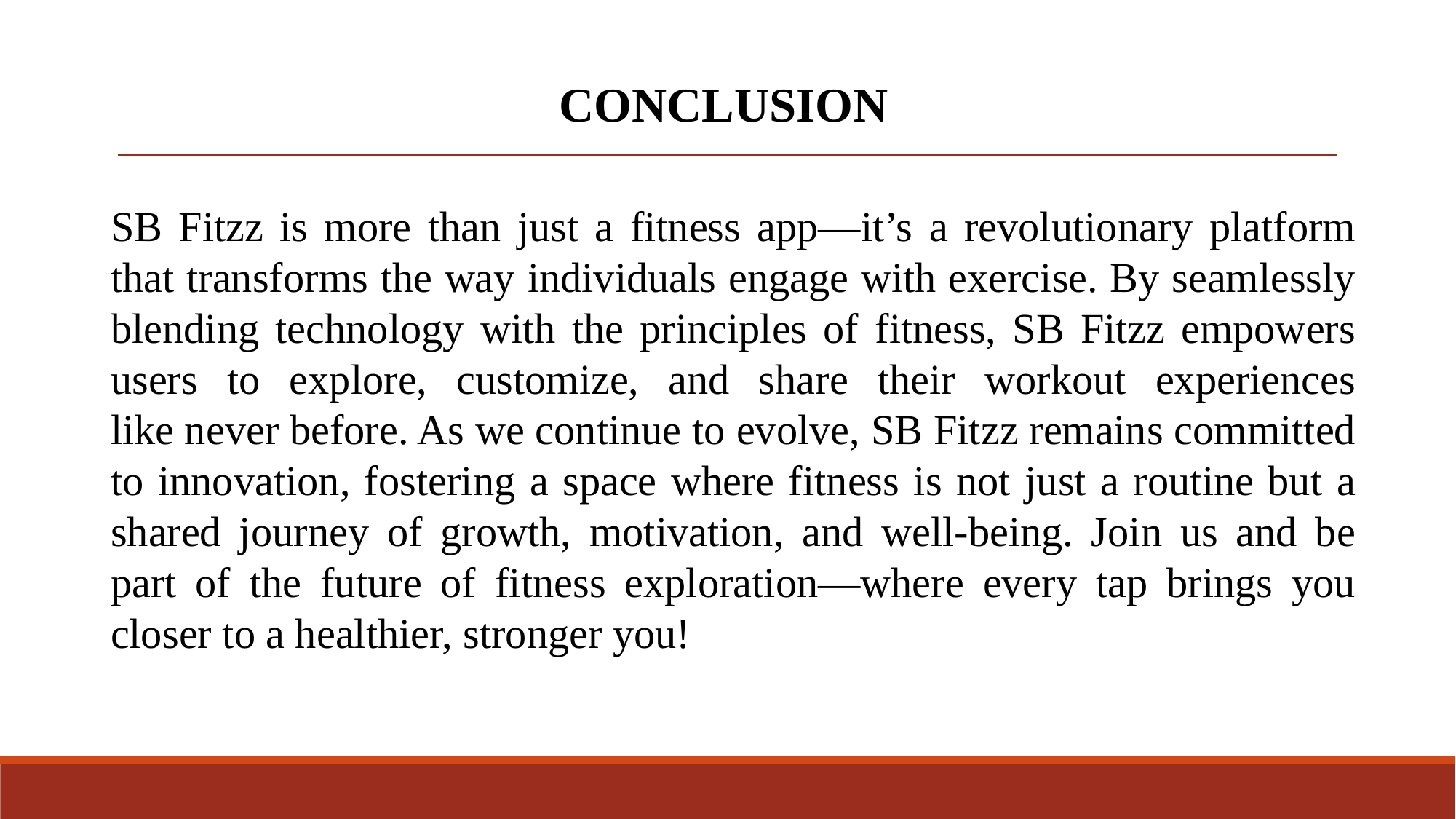

CONCLUSION
SB Fitzz is more than just a fitness app—it’s a revolutionary platform that transforms the way individuals engage with exercise. By seamlessly blending technology with the principles of fitness, SB Fitzz empowers users to explore, customize, and share their workout experiences like never before. As we continue to evolve, SB Fitzz remains committed to innovation, fostering a space where fitness is not just a routine but a shared journey of growth, motivation, and well-being. Join us and be part of the future of fitness exploration—where every tap brings you closer to a healthier, stronger you!